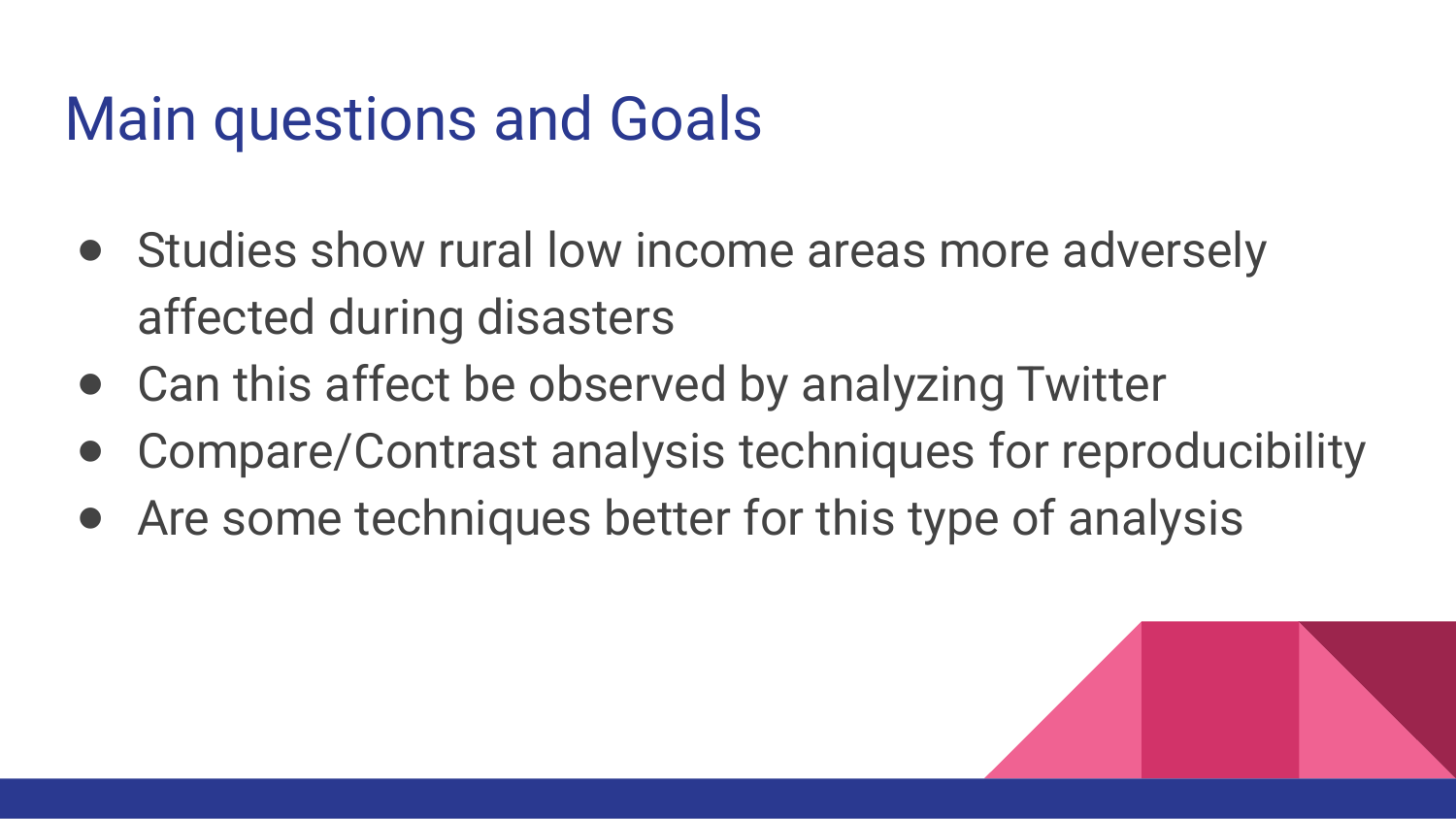

# Main questions and Goals
Studies show rural low income areas more adversely affected during disasters
Can this affect be observed by analyzing Twitter
Compare/Contrast analysis techniques for reproducibility
Are some techniques better for this type of analysis